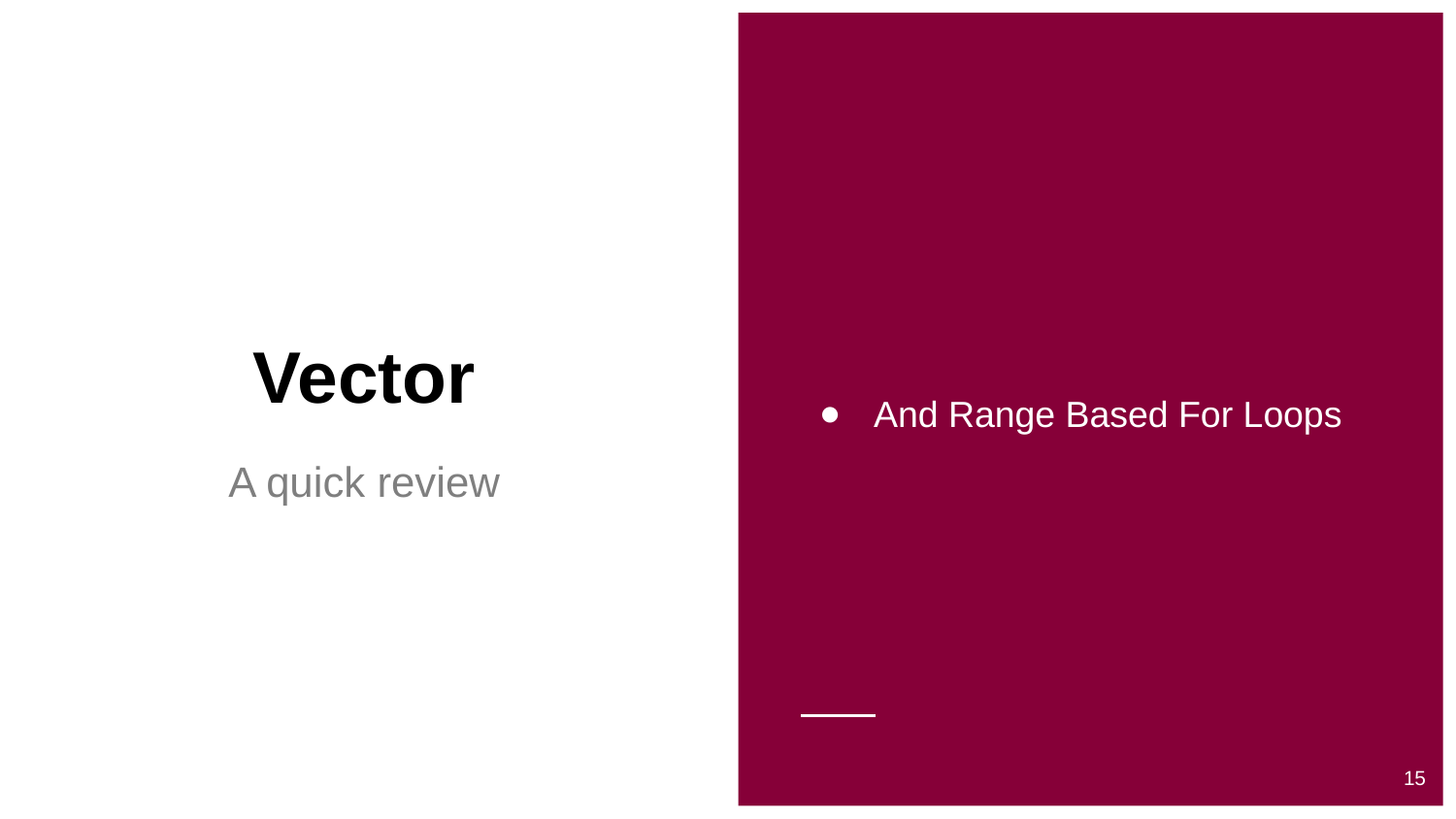

And Range Based For Loops
# Vector
A quick review
15